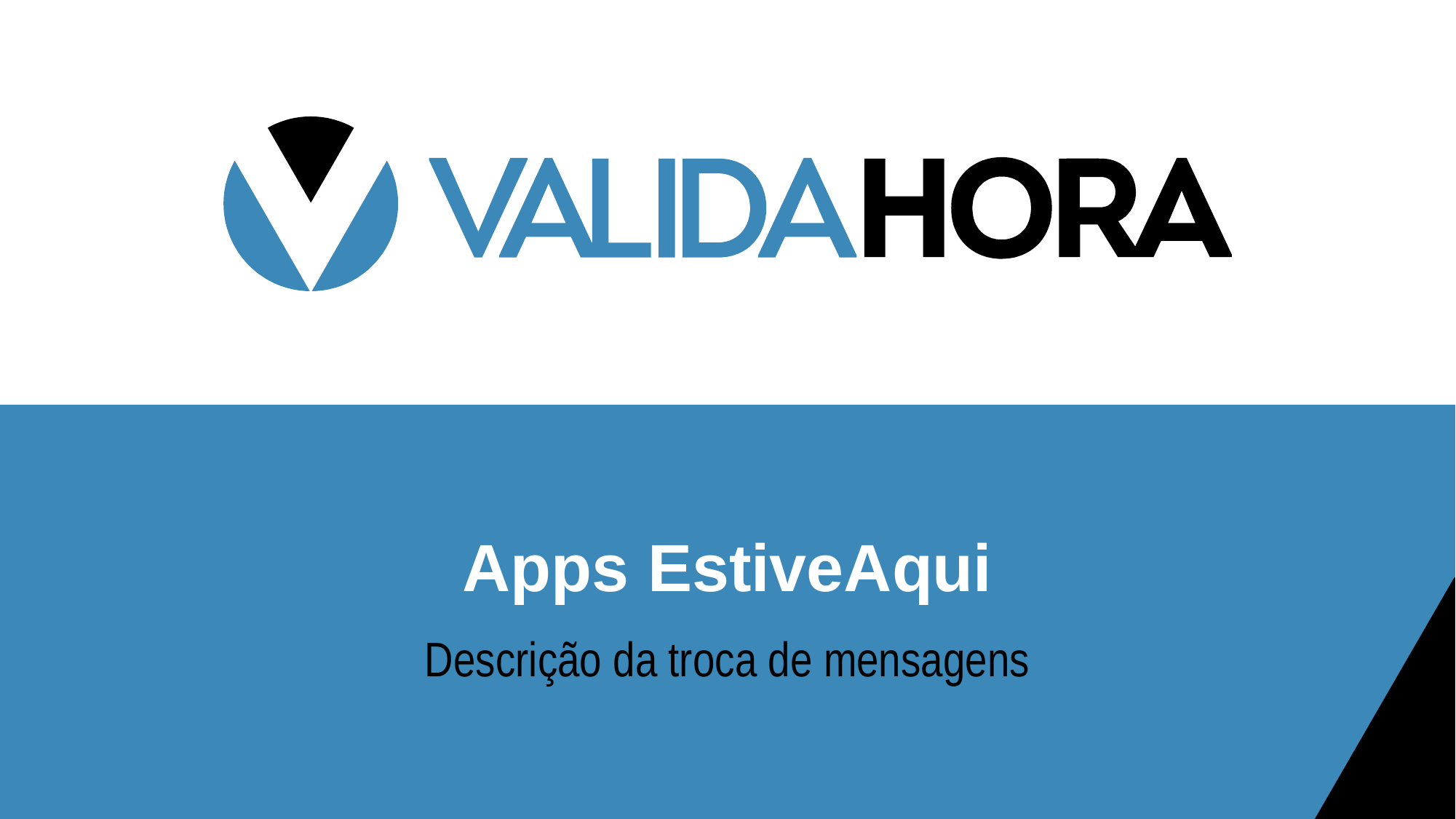

# Apps EstiveAqui
Descrição da troca de mensagens